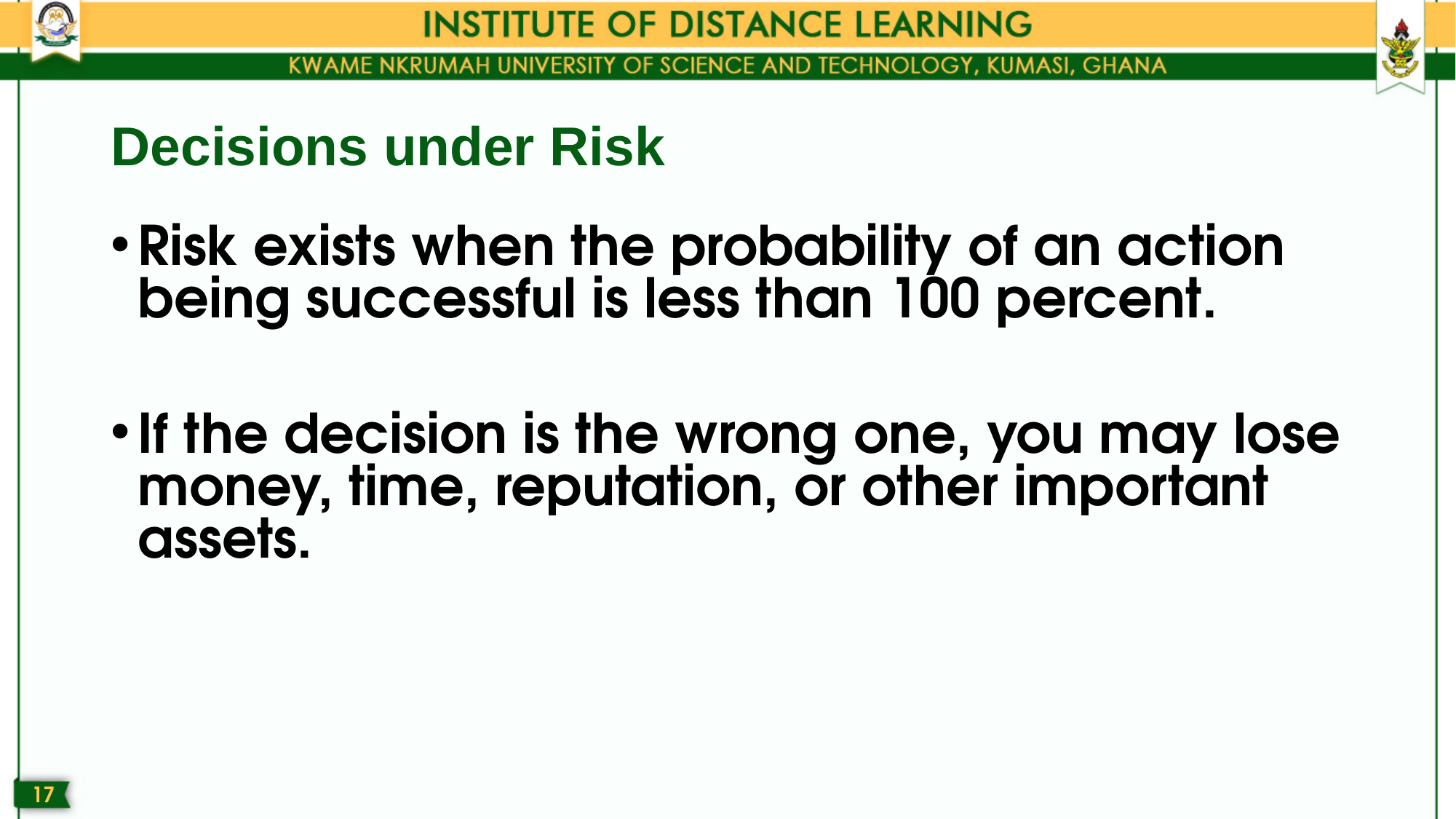

# Decisions under Risk
Risk exists when the probability of an action being successful is less than 100 percent.

If the decision is the wrong one, you may lose money, time, reputation, or other important assets.
17